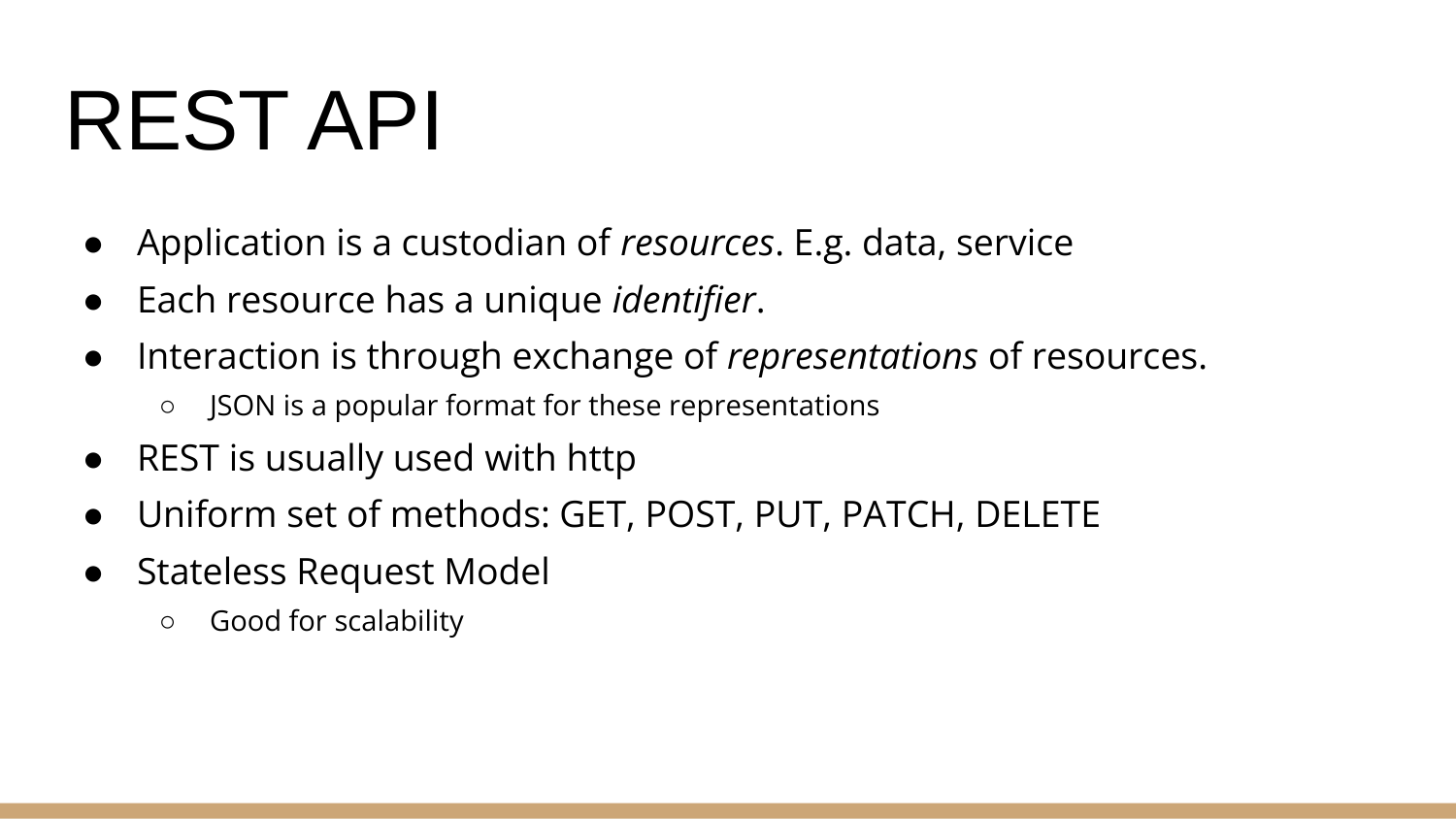

# REST API
Application is a custodian of resources. E.g. data, service
Each resource has a unique identifier.
Interaction is through exchange of representations of resources.
JSON is a popular format for these representations
REST is usually used with http
Uniform set of methods: GET, POST, PUT, PATCH, DELETE
Stateless Request Model
Good for scalability